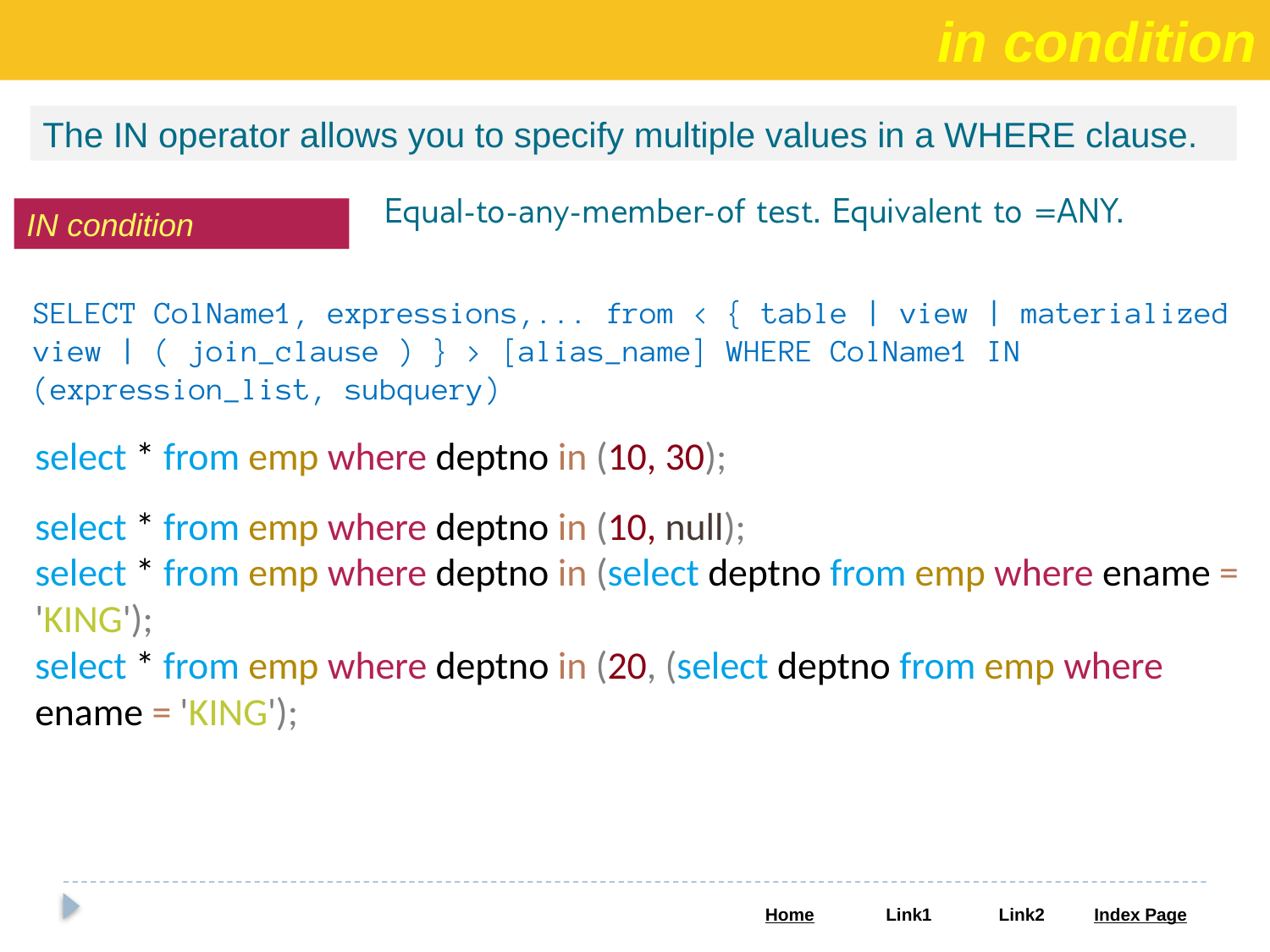

in condition
The IN operator allows you to specify multiple values in a WHERE clause.
Equal-to-any-member-of test. Equivalent to =ANY.
IN condition
SELECT ColName1, expressions,... from < { table | view | materialized view | ( join_clause ) } > [alias_name] WHERE ColName1 IN (expression_list, subquery)
select * from emp where deptno in (10, 30);
select * from emp where deptno in (10, null);
select * from emp where deptno in (select deptno from emp where ename = 'KING');
select * from emp where deptno in (20, (select deptno from emp where ename = 'KING');